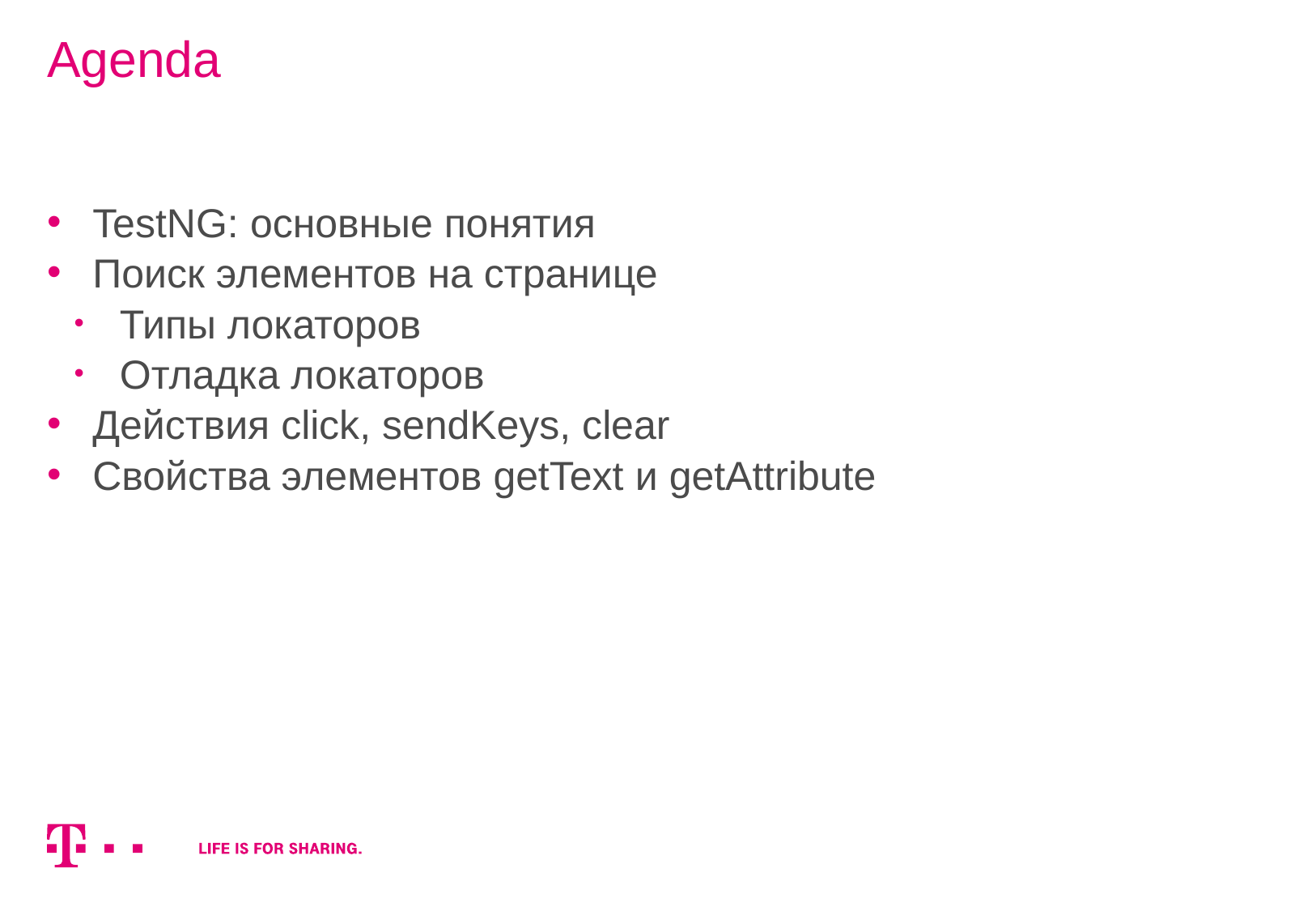

# Agenda
TestNG: основные понятия
Поиск элементов на странице
Типы локаторов
Отладка локаторов
Действия click, sendKeys, clear
Свойства элементов getText и getAttribute